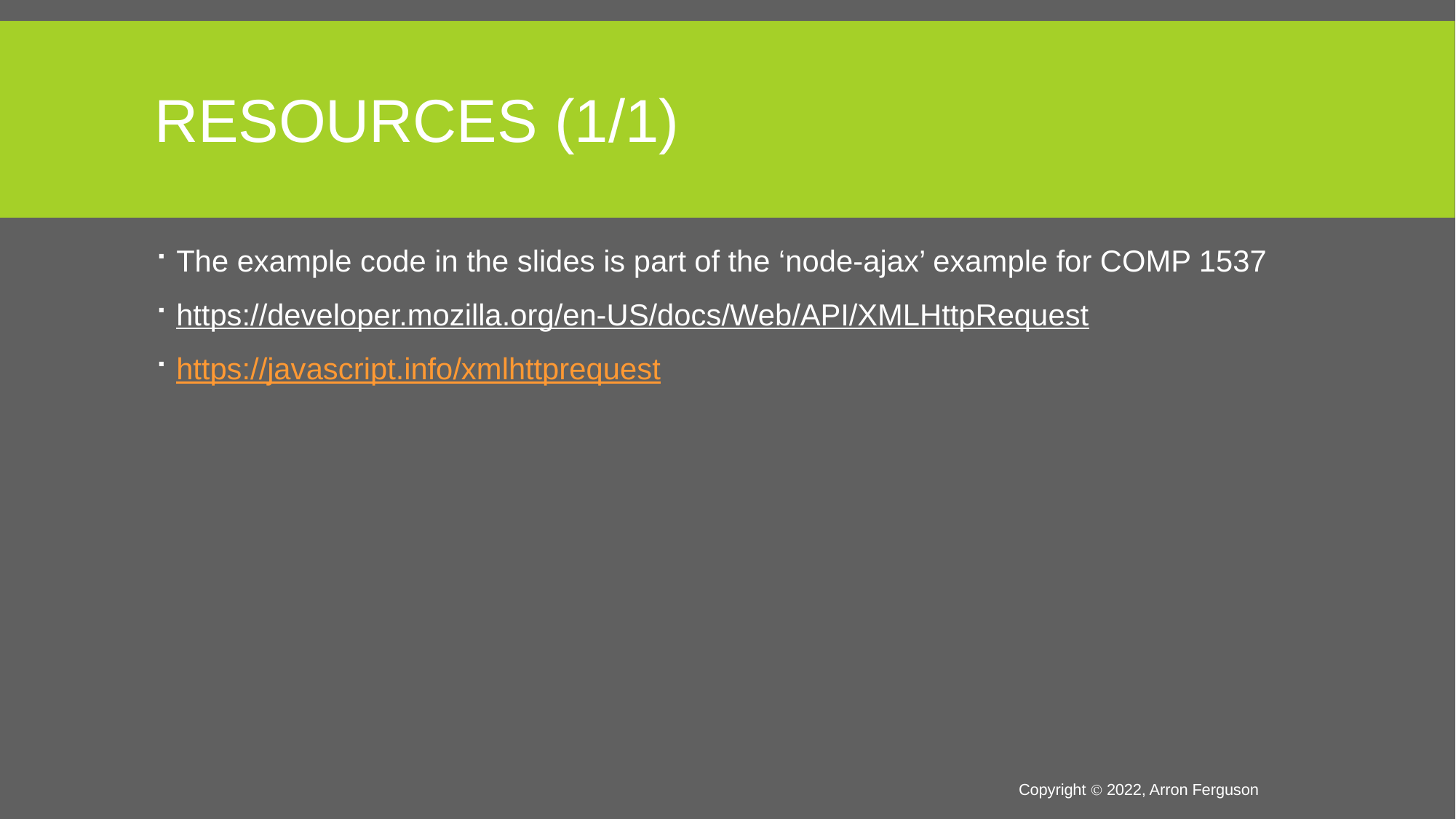

# Resources (1/1)
The example code in the slides is part of the ‘node-ajax’ example for COMP 1537
https://developer.mozilla.org/en-US/docs/Web/API/XMLHttpRequest
https://javascript.info/xmlhttprequest

Copyright Ⓒ 2022, Arron Ferguson